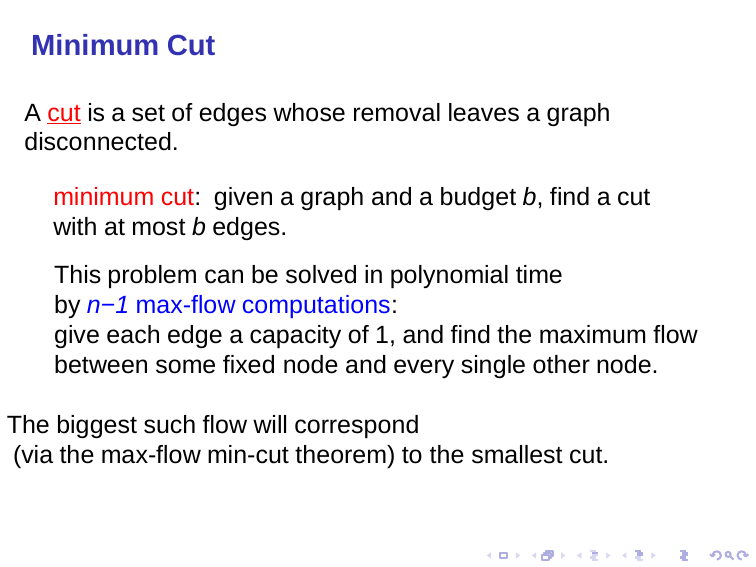

Minimum Cut
A cut is a set of edges whose removal leaves a graph disconnected.
minimum cut:  given a graph and a budget b, find a cut
with at most b edges.
This problem can be solved in polynomial time
by n−1 max-ﬂow computations:
give each edge a capacity of 1, and find the maximum ﬂow
between some ﬁxed node and every single other node.
The biggest such ﬂow will correspond
 (via the max-ﬂow min-cut theorem) to the smallest cut.